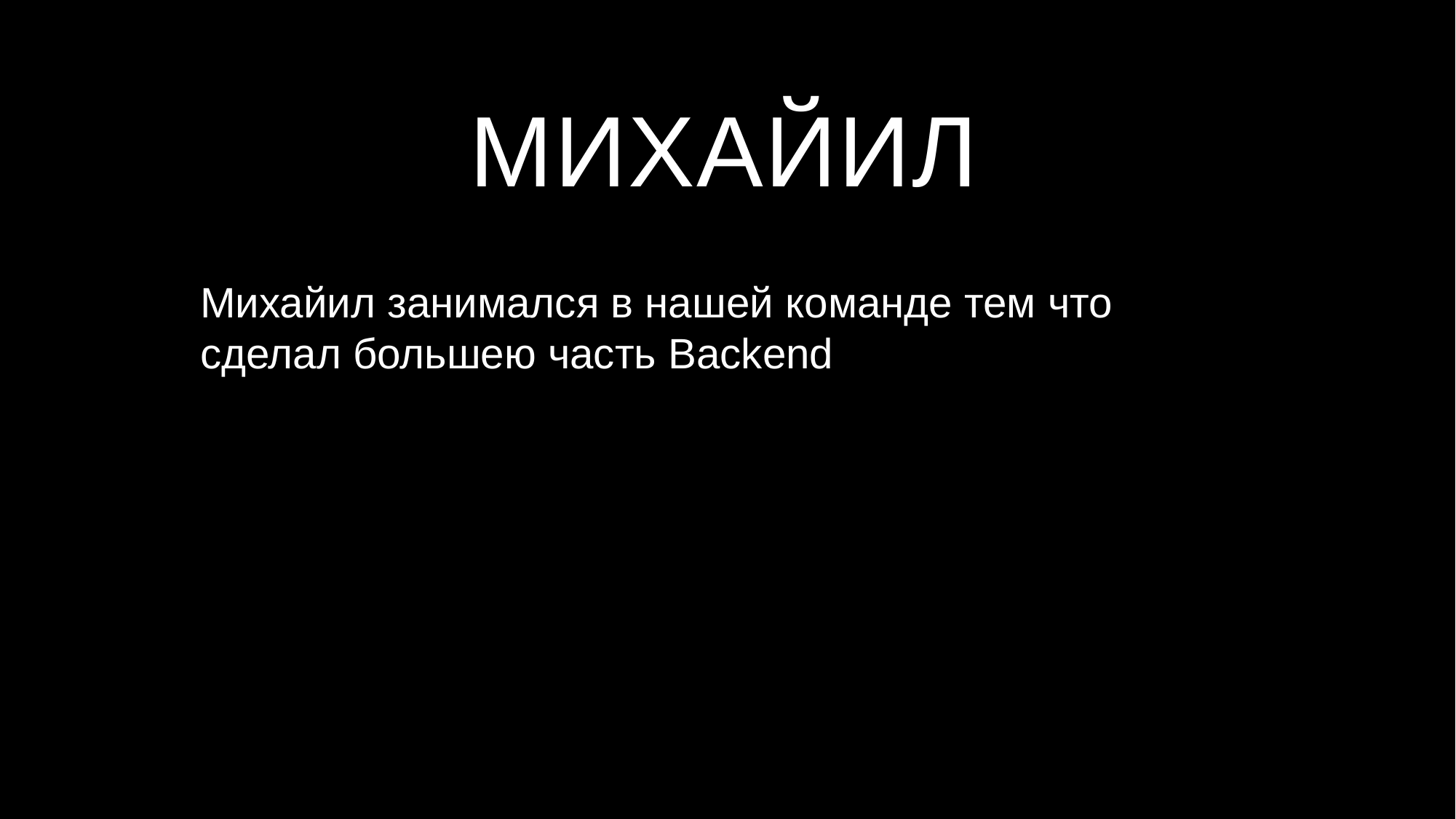

# михайил
Михайил занимался в нашей команде тем что сделал большею часть Backend